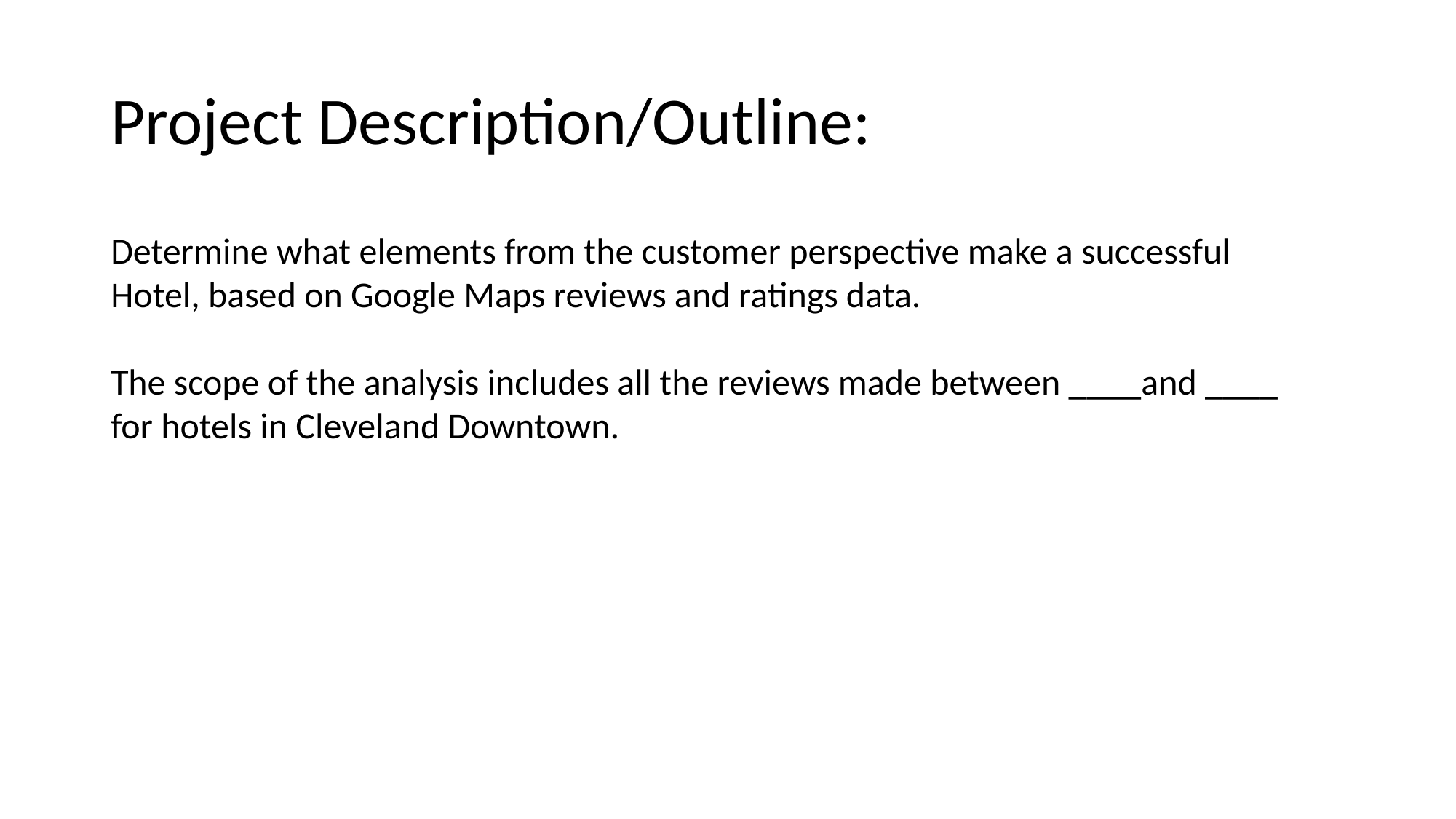

# Project Description/Outline:
Determine what elements from the customer perspective make a successful Hotel, based on Google Maps reviews and ratings data.
The scope of the analysis includes all the reviews made between ____and ____ for hotels in Cleveland Downtown.